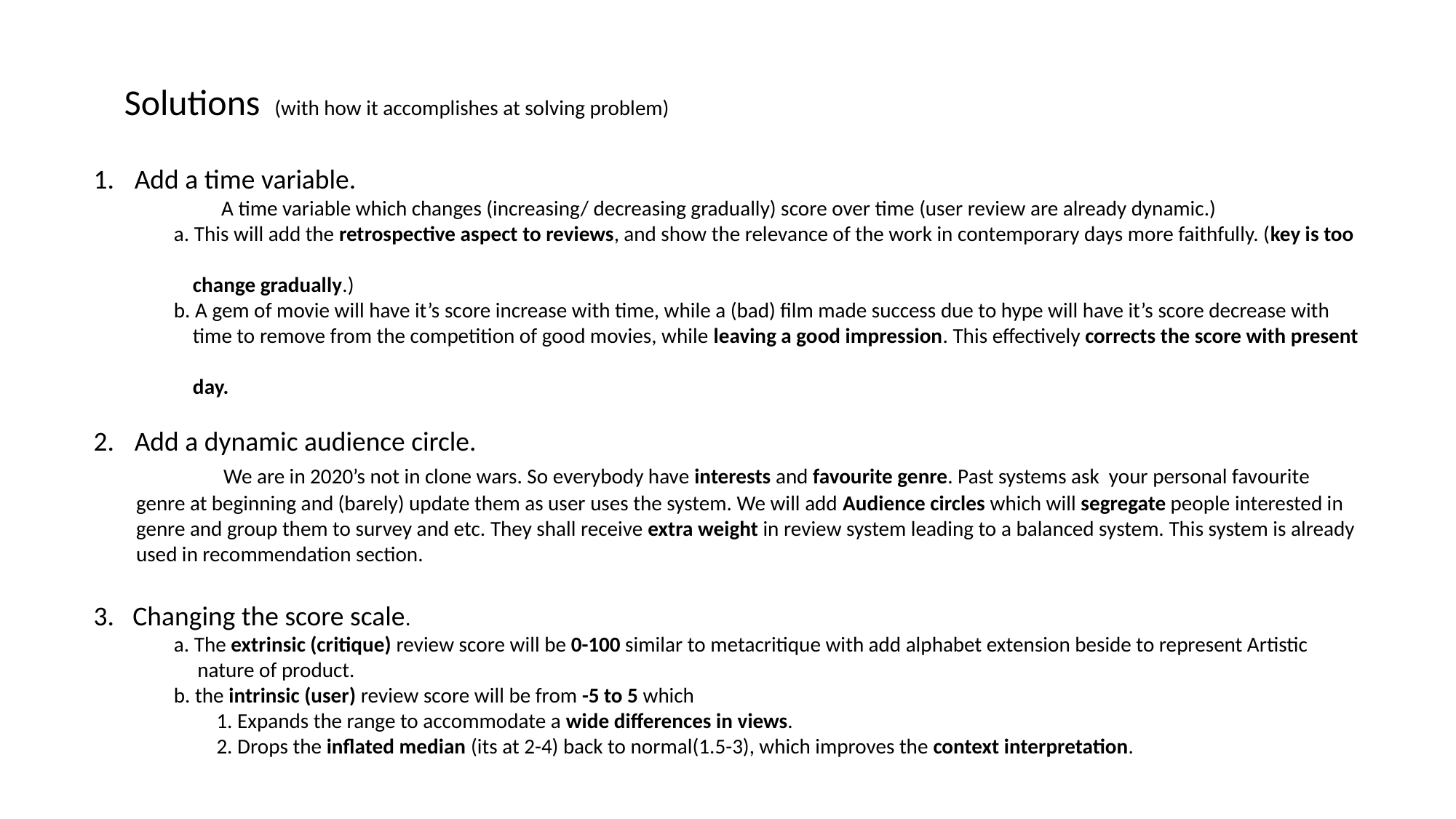

Solutions  (with how it accomplishes at solving problem)
Add a time variable.
                           A time variable which changes (increasing/ decreasing gradually) score over time (user review are already dynamic.)
                 a. This will add the retrospective aspect to reviews, and show the relevance of the work in contemporary days more faithfully. (key is too
                     change gradually.)
                 b. A gem of movie will have it’s score increase with time, while a (bad) film made success due to hype will have it’s score decrease with
                     time to remove from the competition of good movies, while leaving a good impression. This effectively corrects the score with present
                     day.

Add a dynamic audience circle.
                     We are in 2020’s not in clone wars. So everybody have interests and favourite genre. Past systems ask  your personal favourite
         genre at beginning and (barely) update them as user uses the system. We will add Audience circles which will segregate people interested in
         genre and group them to survey and etc. They shall receive extra weight in review system leading to a balanced system. This system is already
         used in recommendation section.

3.   Changing the score scale.
                 a. The extrinsic (critique) review score will be 0-100 similar to metacritique with add alphabet extension beside to represent Artistic
                      nature of product.
                 b. the intrinsic (user) review score will be from -5 to 5 which
                          1. Expands the range to accommodate a wide differences in views.
                          2. Drops the inflated median (its at 2-4) back to normal(1.5-3), which improves the context interpretation.